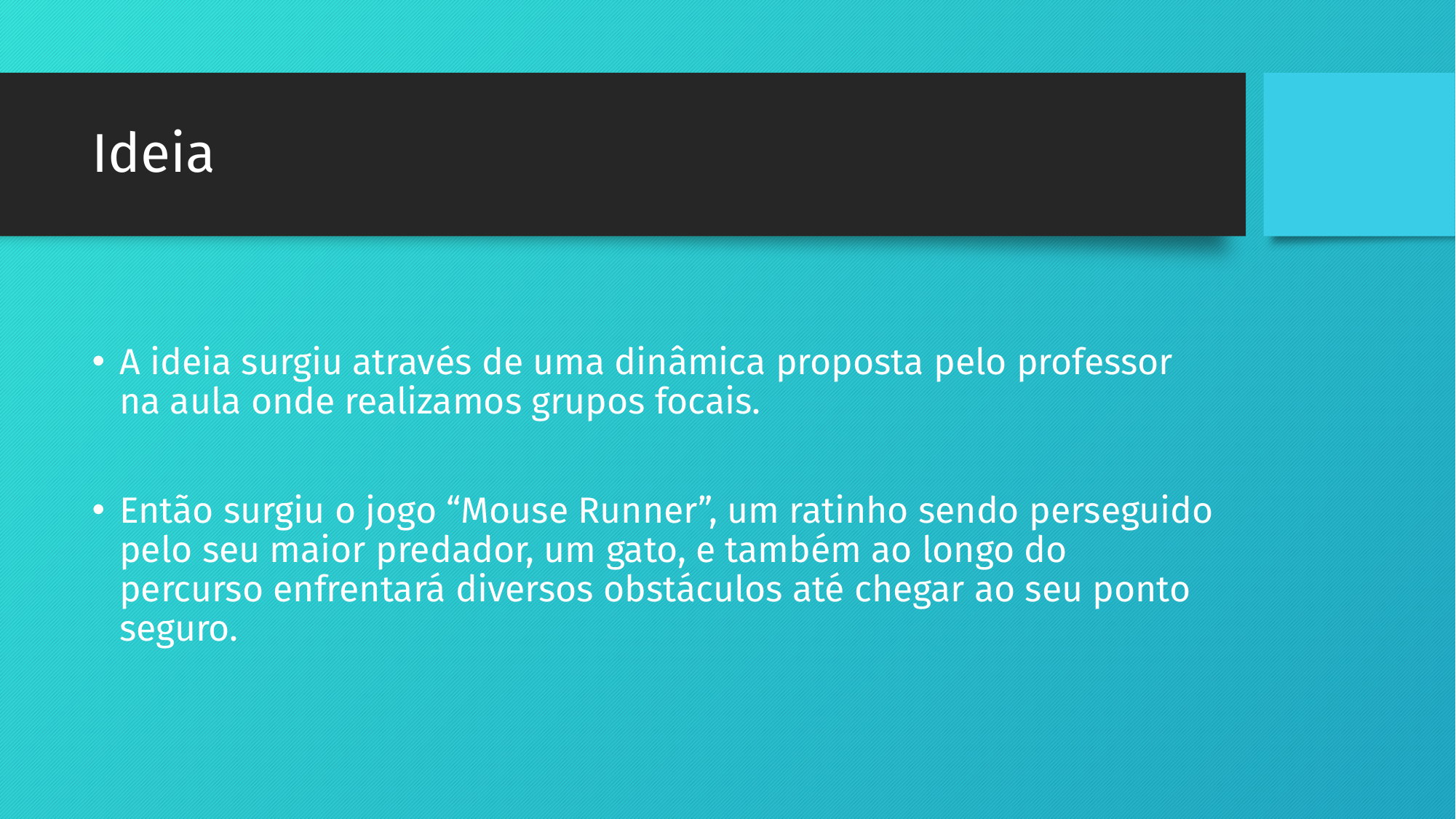

# Ideia

A ideia surgiu através de uma dinâmica proposta pelo professor na aula onde realizamos grupos focais.

Então surgiu o jogo “Mouse Runner”, um ratinho sendo perseguido pelo seu maior predador, um gato, e também ao longo do percurso enfrentará diversos obstáculos até chegar ao seu ponto seguro.